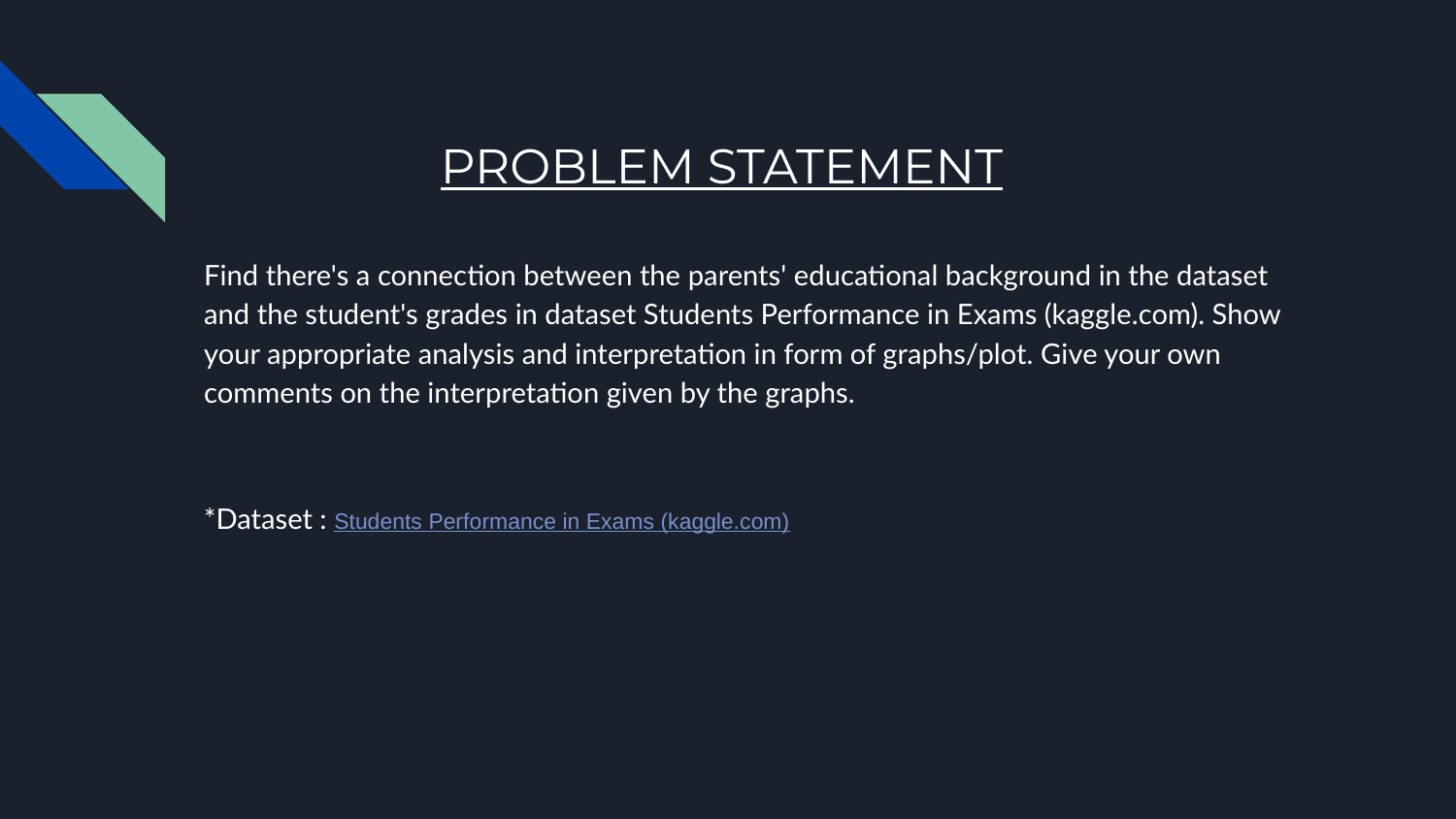

# PROBLEM STATEMENT
Find there's a connection between the parents' educational background in the dataset and the student's grades in dataset Students Performance in Exams (kaggle.com). Show your appropriate analysis and interpretation in form of graphs/plot. Give your own comments on the interpretation given by the graphs.

*Dataset : Students Performance in Exams (kaggle.com)